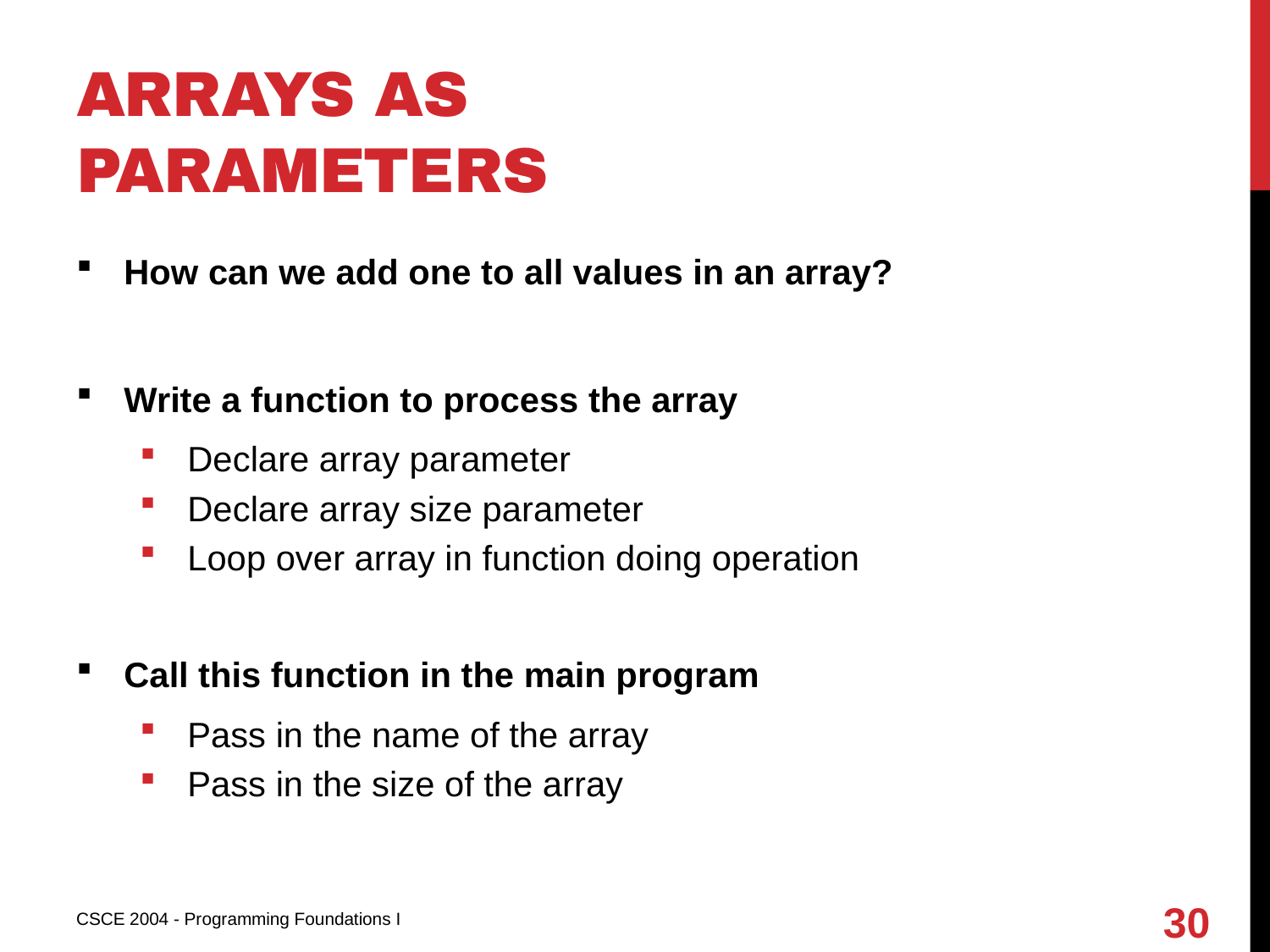

# Arrays as parameters
How can we add one to all values in an array?

Write a function to process the array
Declare array parameter
Declare array size parameter
Loop over array in function doing operation

Call this function in the main program
Pass in the name of the array
Pass in the size of the array
30
CSCE 2004 - Programming Foundations I